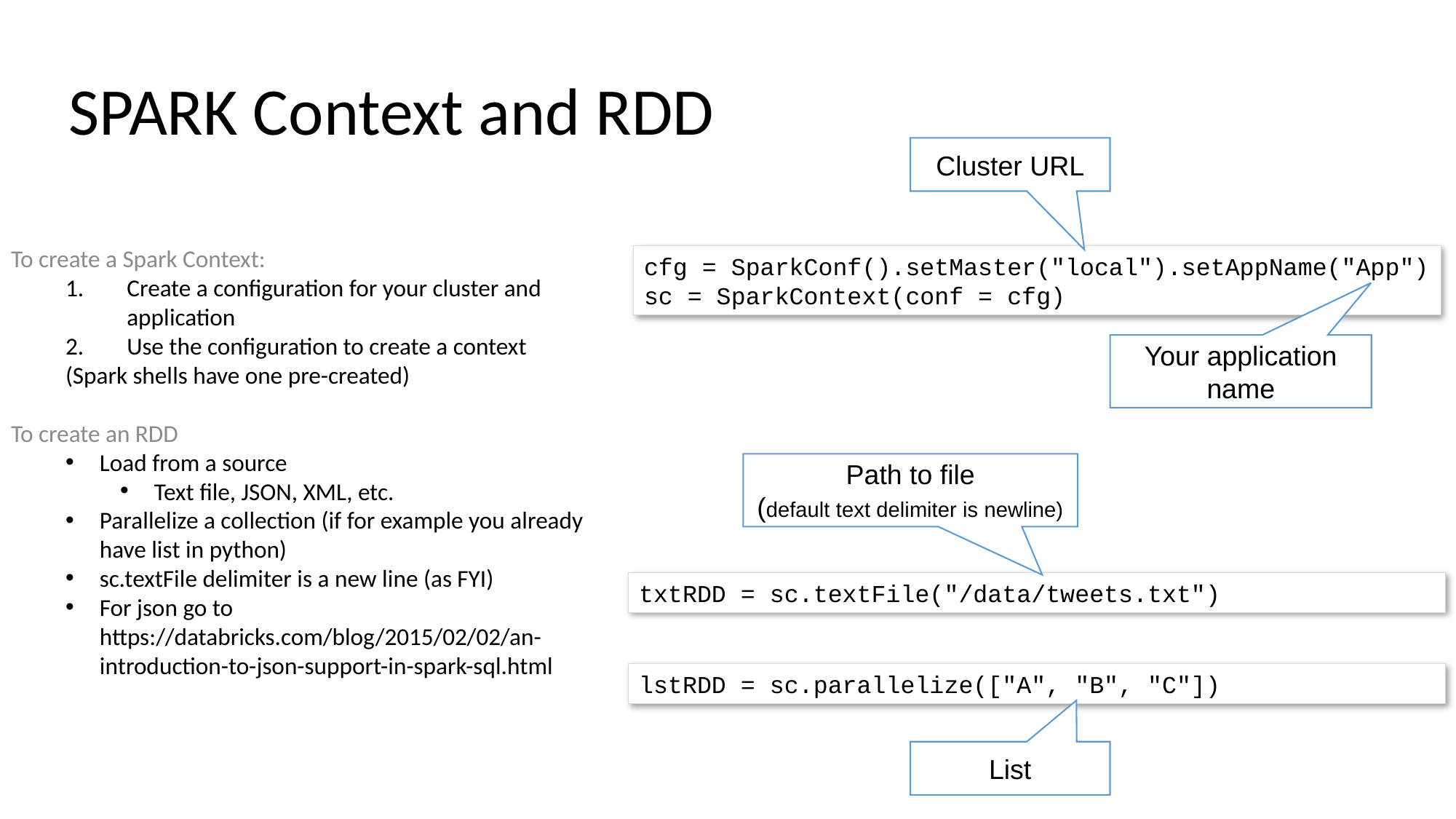

SPARK Context and RDD
To create a Spark Context:
Create a configuration for your cluster and application
Use the configuration to create a context
(Spark shells have one pre-created)

To create an RDD
Load from a source
Text file, JSON, XML, etc.
Parallelize a collection (if for example you already have list in python)
sc.textFile delimiter is a new line (as FYI)
For json go to https://databricks.com/blog/2015/02/02/an-introduction-to-json-support-in-spark-sql.html
Cluster URL
cfg = SparkConf().setMaster("local").setAppName("App")
sc = SparkContext(conf = cfg)
Your application name
Path to file
(default text delimiter is newline)
txtRDD = sc.textFile("/data/tweets.txt")
lstRDD = sc.parallelize(["A", "B", "C"])
List